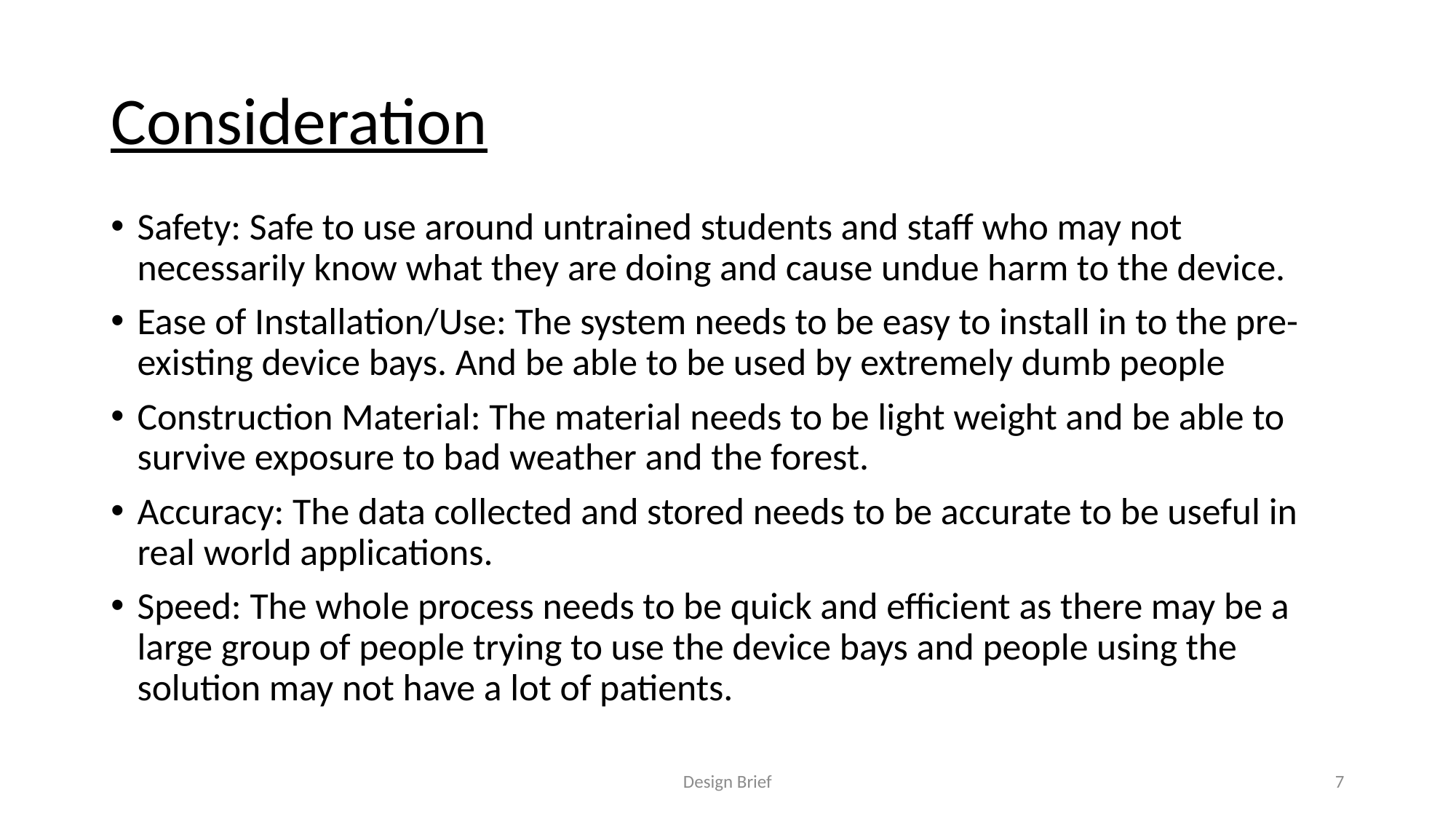

# Consideration
Safety: Safe to use around untrained students and staff who may not necessarily know what they are doing and cause undue harm to the device.
Ease of Installation/Use: The system needs to be easy to install in to the pre-existing device bays. And be able to be used by extremely dumb people
Construction Material: The material needs to be light weight and be able to survive exposure to bad weather and the forest.
Accuracy: The data collected and stored needs to be accurate to be useful in real world applications.
Speed: The whole process needs to be quick and efficient as there may be a large group of people trying to use the device bays and people using the solution may not have a lot of patients.

Design Brief
7